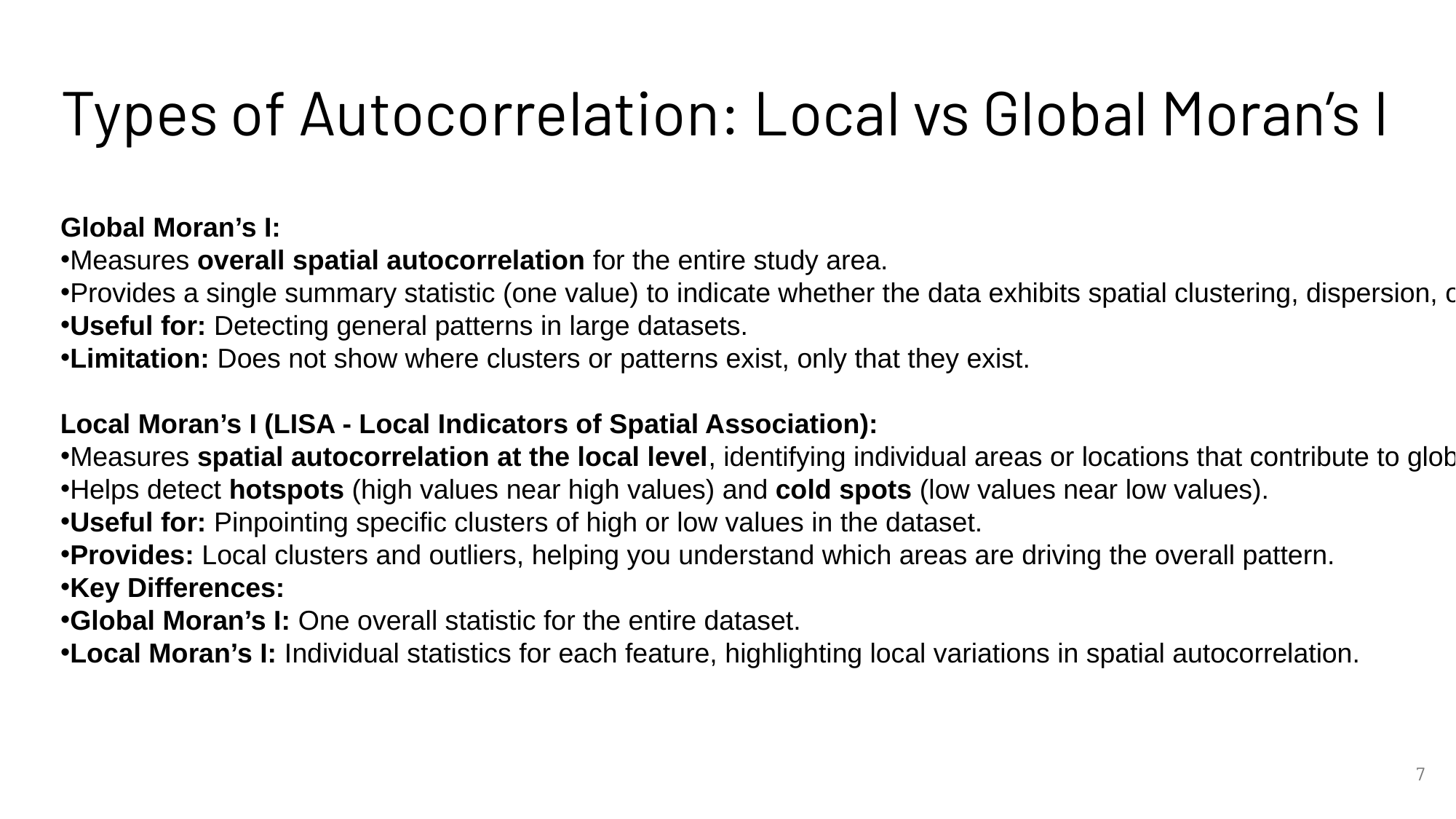

# Types of Autocorrelation: Local vs Global Moran’s I
Global Moran’s I:
Measures overall spatial autocorrelation for the entire study area.
Provides a single summary statistic (one value) to indicate whether the data exhibits spatial clustering, dispersion, or randomness.
Useful for: Detecting general patterns in large datasets.
Limitation: Does not show where clusters or patterns exist, only that they exist.

Local Moran’s I (LISA - Local Indicators of Spatial Association):
Measures spatial autocorrelation at the local level, identifying individual areas or locations that contribute to global patterns.
Helps detect hotspots (high values near high values) and cold spots (low values near low values).
Useful for: Pinpointing specific clusters of high or low values in the dataset.
Provides: Local clusters and outliers, helping you understand which areas are driving the overall pattern.
Key Differences:
Global Moran’s I: One overall statistic for the entire dataset.
Local Moran’s I: Individual statistics for each feature, highlighting local variations in spatial autocorrelation.

7